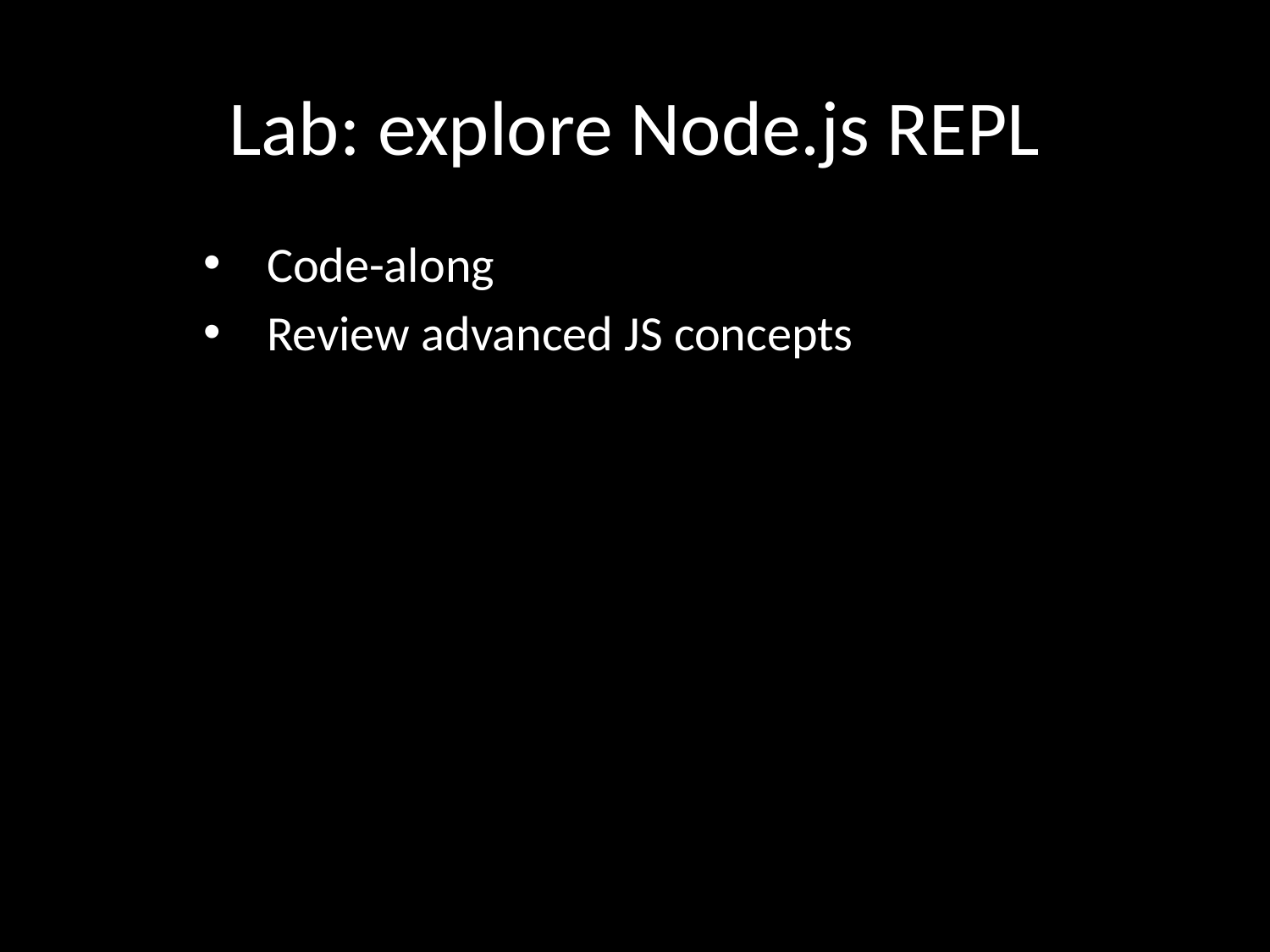

# Lab: explore Node.js REPL
Code-along
Review advanced JS concepts